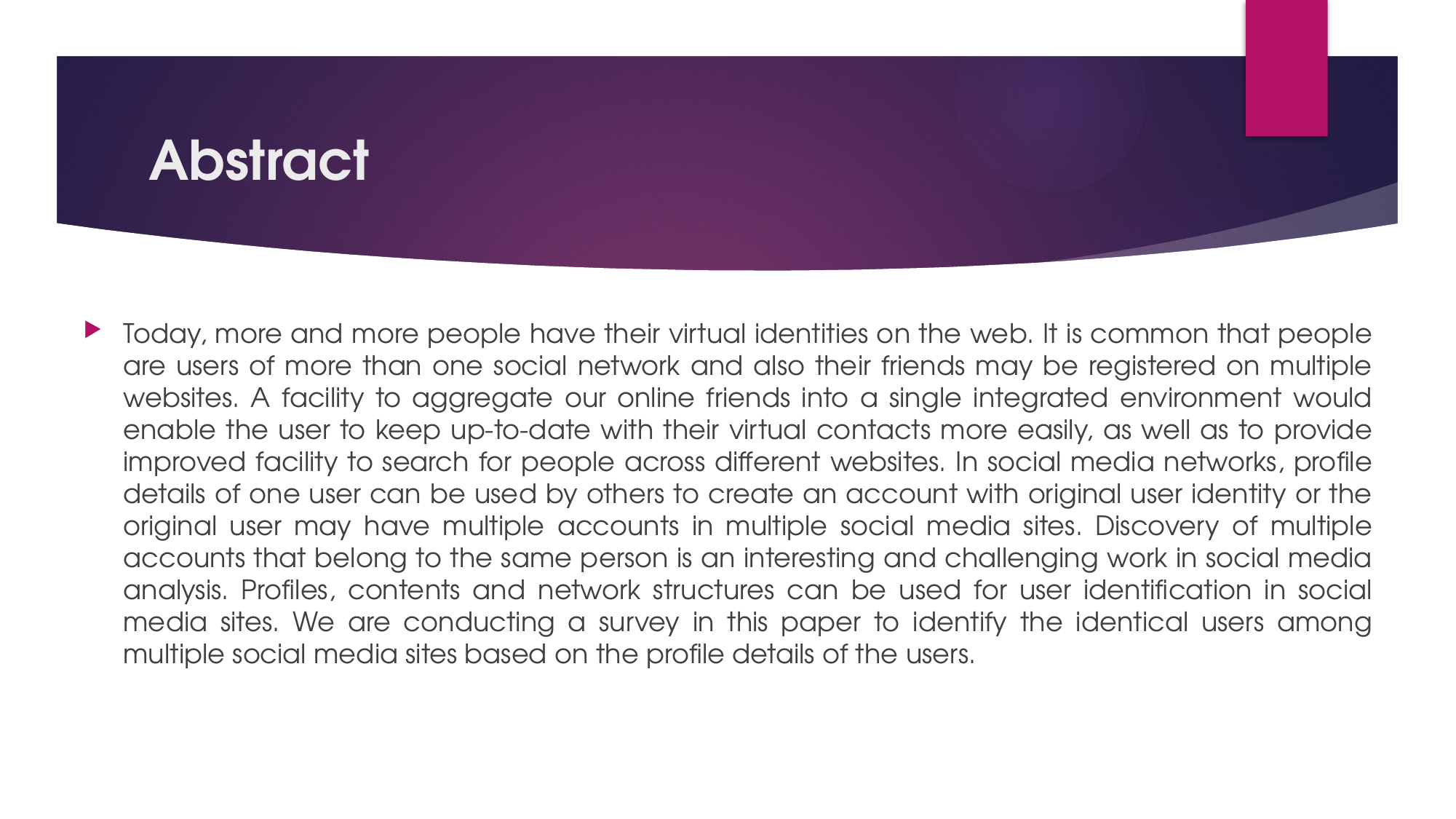

# Abstract
Today, more and more people have their virtual identities on the web. It is common that people are users of more than one social network and also their friends may be registered on multiple websites. A facility to aggregate our online friends into a single integrated environment would enable the user to keep up-to-date with their virtual contacts more easily, as well as to provide improved facility to search for people across different websites. In social media networks, profile details of one user can be used by others to create an account with original user identity or the original user may have multiple accounts in multiple social media sites. Discovery of multiple accounts that belong to the same person is an interesting and challenging work in social media analysis. Profiles, contents and network structures can be used for user identification in social media sites. We are conducting a survey in this paper to identify the identical users among multiple social media sites based on the profile details of the users.